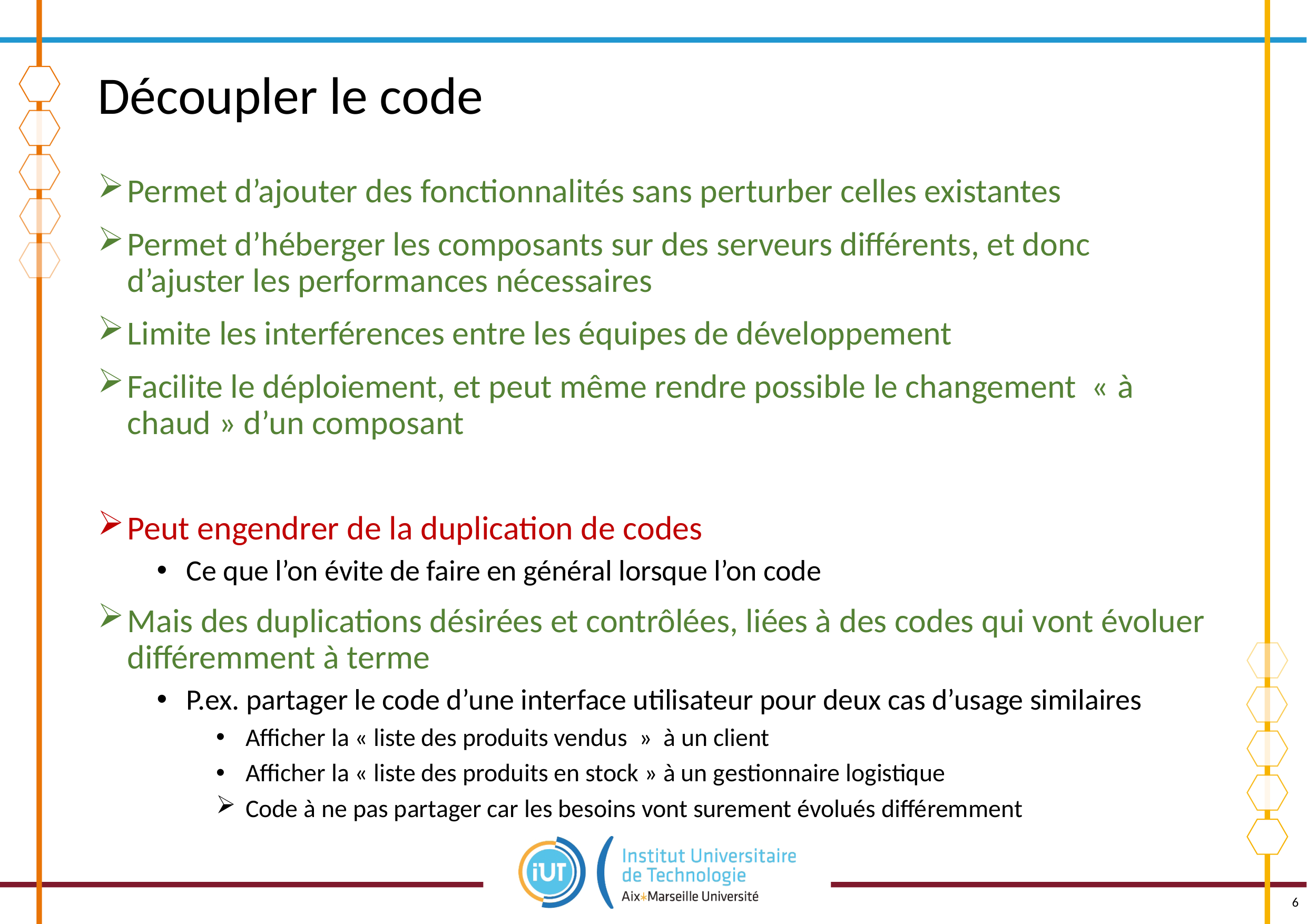

# Découpler le code
Permet d’ajouter des fonctionnalités sans perturber celles existantes
Permet d’héberger les composants sur des serveurs différents, et donc d’ajuster les performances nécessaires
Limite les interférences entre les équipes de développement
Facilite le déploiement, et peut même rendre possible le changement  « à chaud » d’un composant

Peut engendrer de la duplication de codes
Ce que l’on évite de faire en général lorsque l’on code
Mais des duplications désirées et contrôlées, liées à des codes qui vont évoluer différemment à terme
P.ex. partager le code d’une interface utilisateur pour deux cas d’usage similaires
Afficher la « liste des produits vendus  »  à un client
Afficher la « liste des produits en stock » à un gestionnaire logistique
Code à ne pas partager car les besoins vont surement évolués différemment
6